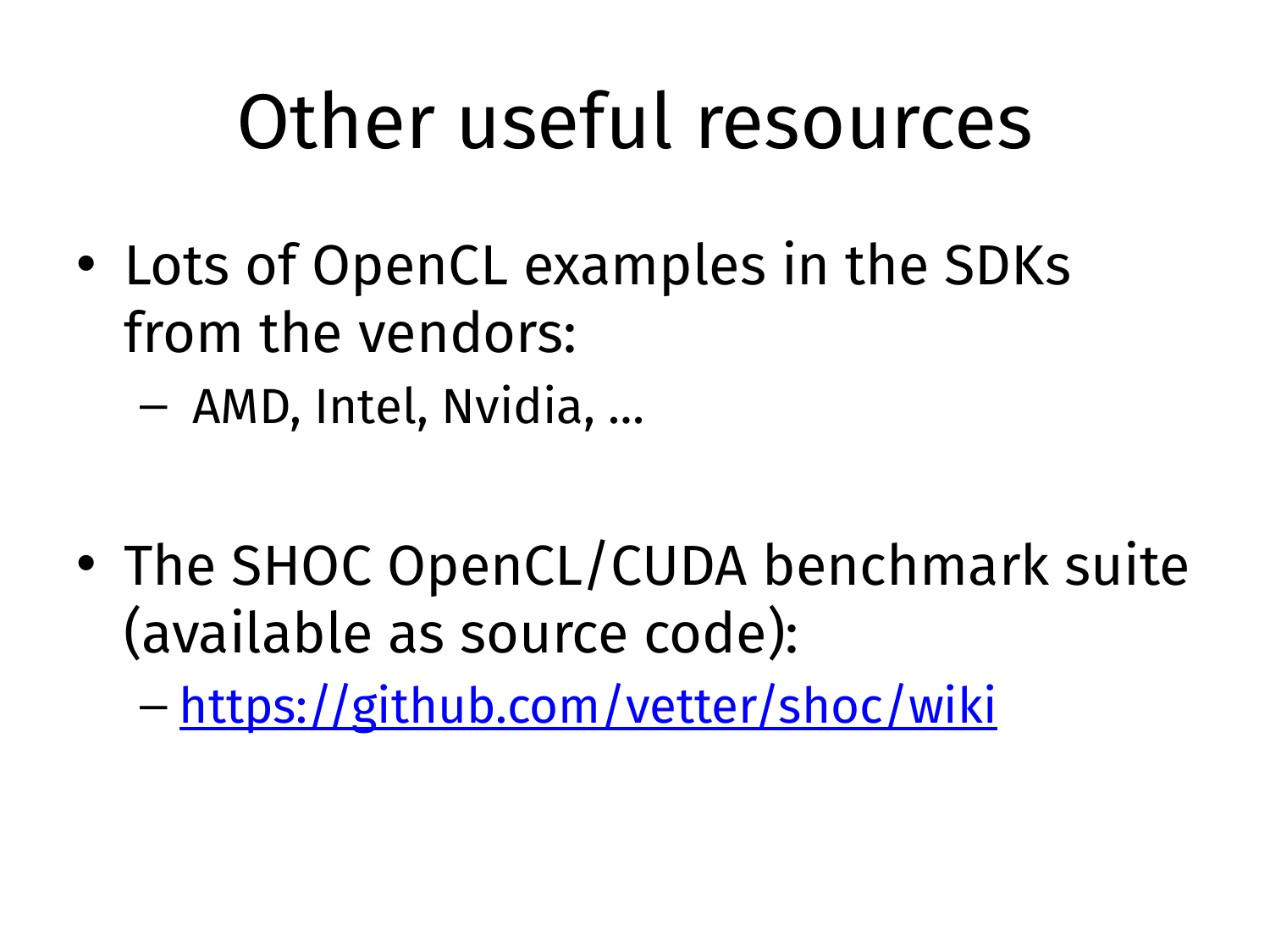

# Other useful resources
Lots of OpenCL examples in the SDKs from the vendors:
 AMD, Intel, Nvidia, …

The SHOC OpenCL/CUDA benchmark suite (available as source code):
https://github.com/vetter/shoc/wiki